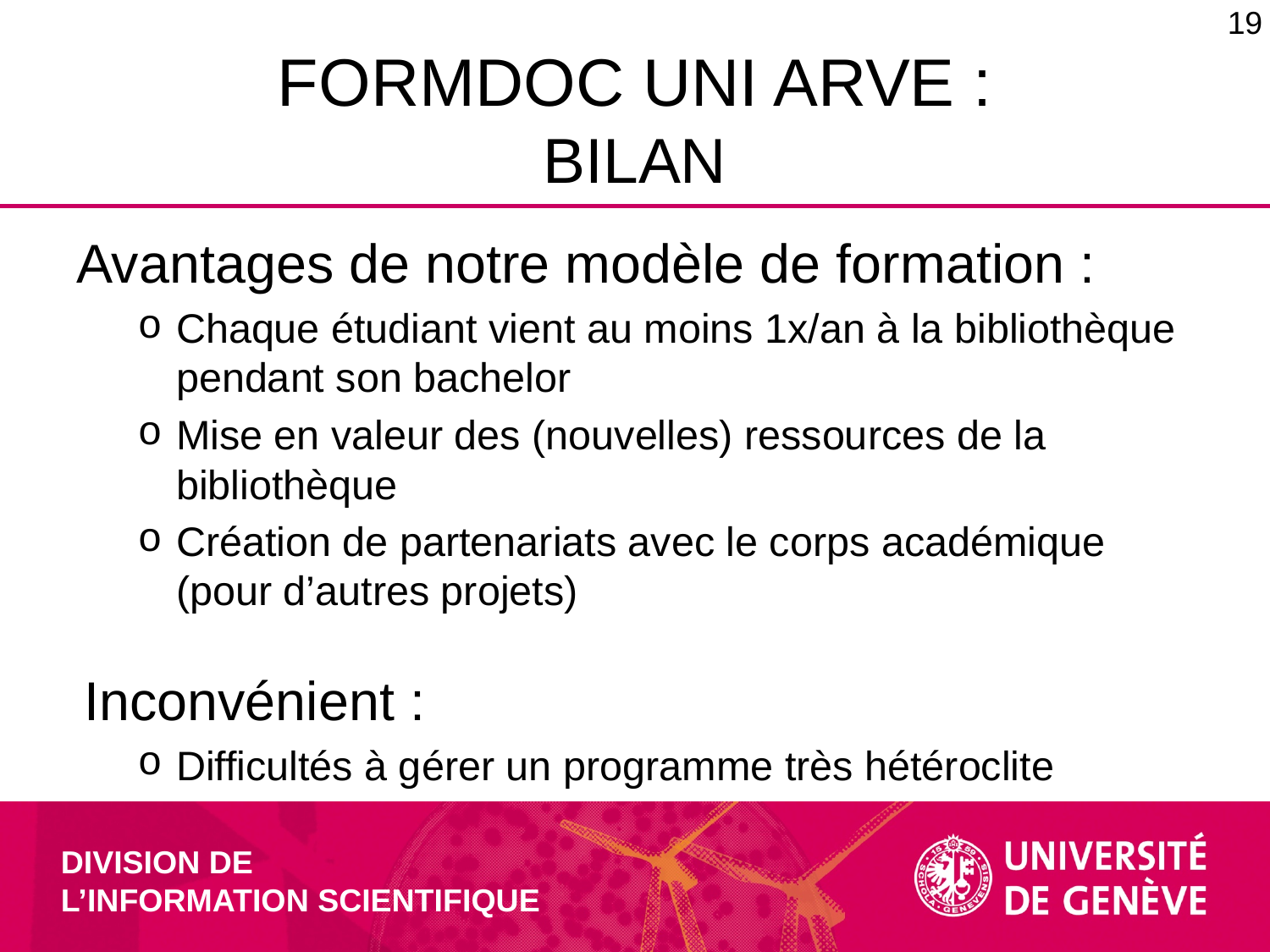

19
# FormDoc Uni Arve : bilan
Avantages de notre modèle de formation :
Chaque étudiant vient au moins 1x/an à la bibliothèque pendant son bachelor
Mise en valeur des (nouvelles) ressources de la bibliothèque
Création de partenariats avec le corps académique (pour d’autres projets)

Inconvénient :
Difficultés à gérer un programme très hétéroclite